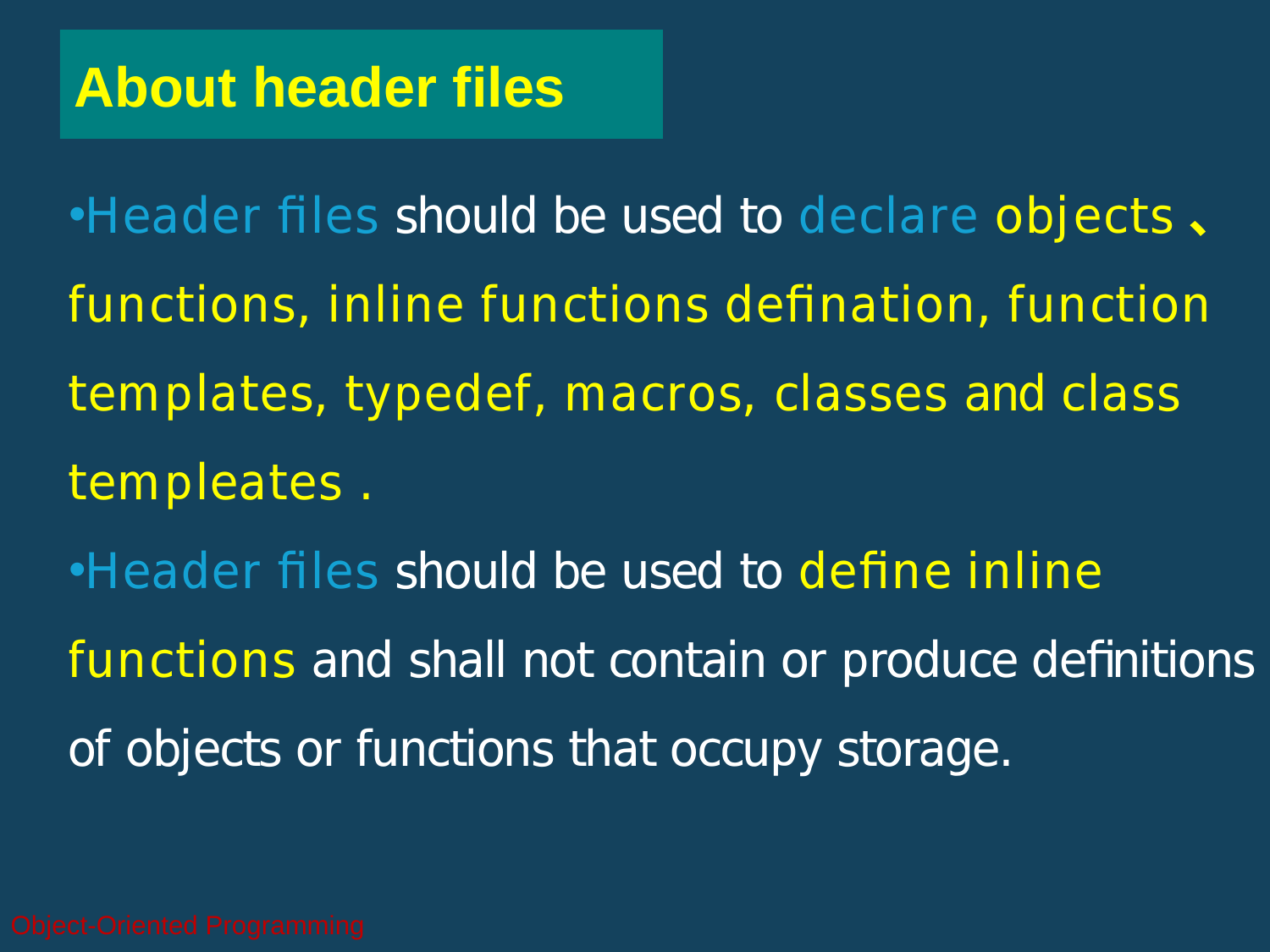

About header files
Header files should be used to declare objects、 functions, inline functions defination, function templates, typedef, macros, classes and class templeates .
Header files should be used to define inline functions and shall not contain or produce definitions of objects or functions that occupy storage.
Object-Oriented Programming